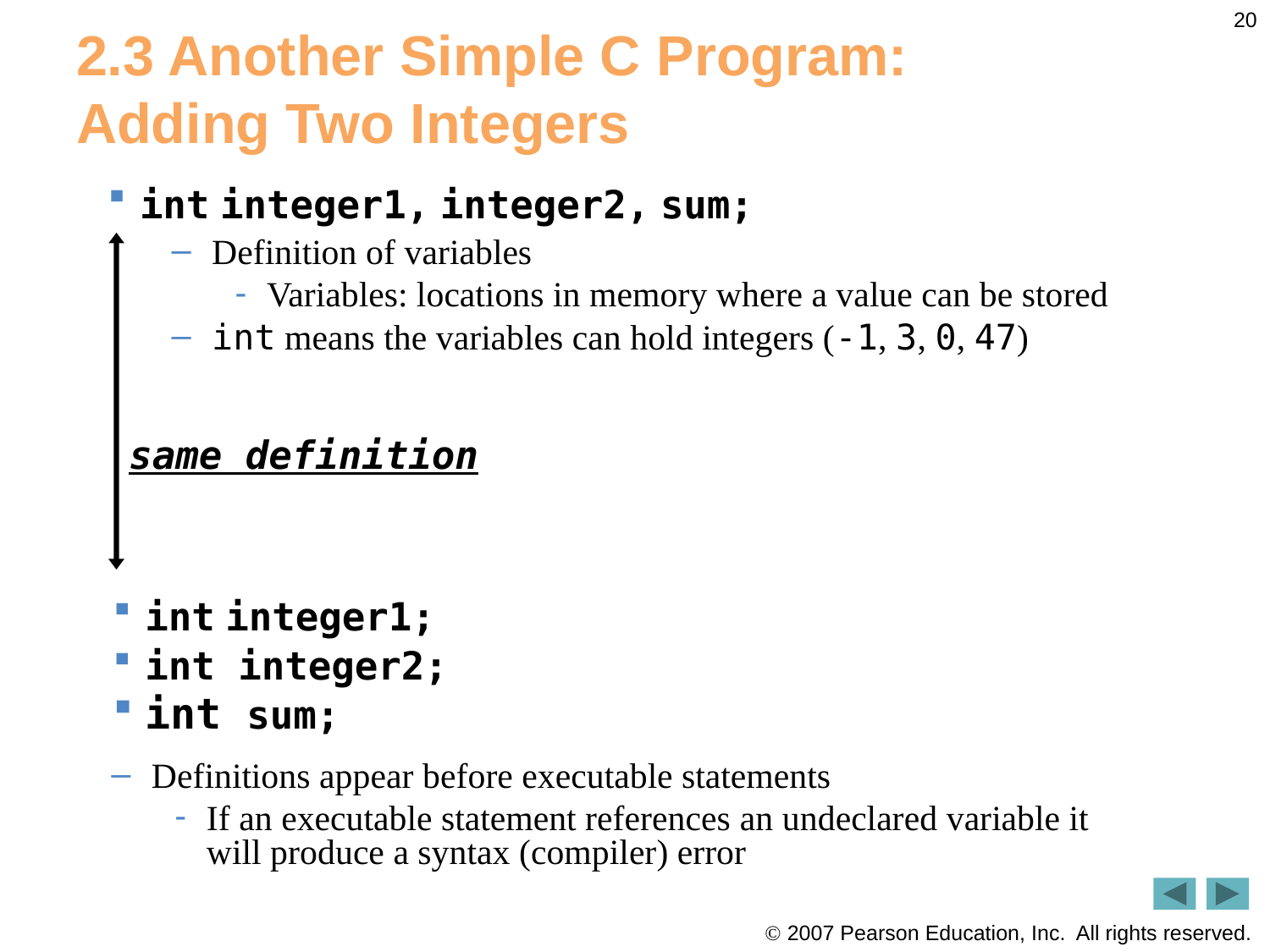

20
# 2.3 Another Simple C Program: Adding Two Integers
int integer1, integer2, sum;
Definition of variables
Variables: locations in memory where a value can be stored
int means the variables can hold integers (-1, 3, 0, 47)

same definition
int integer1;
int integer2;
int sum;
Definitions appear before executable statements
If an executable statement references an undeclared variable it will produce a syntax (compiler) error